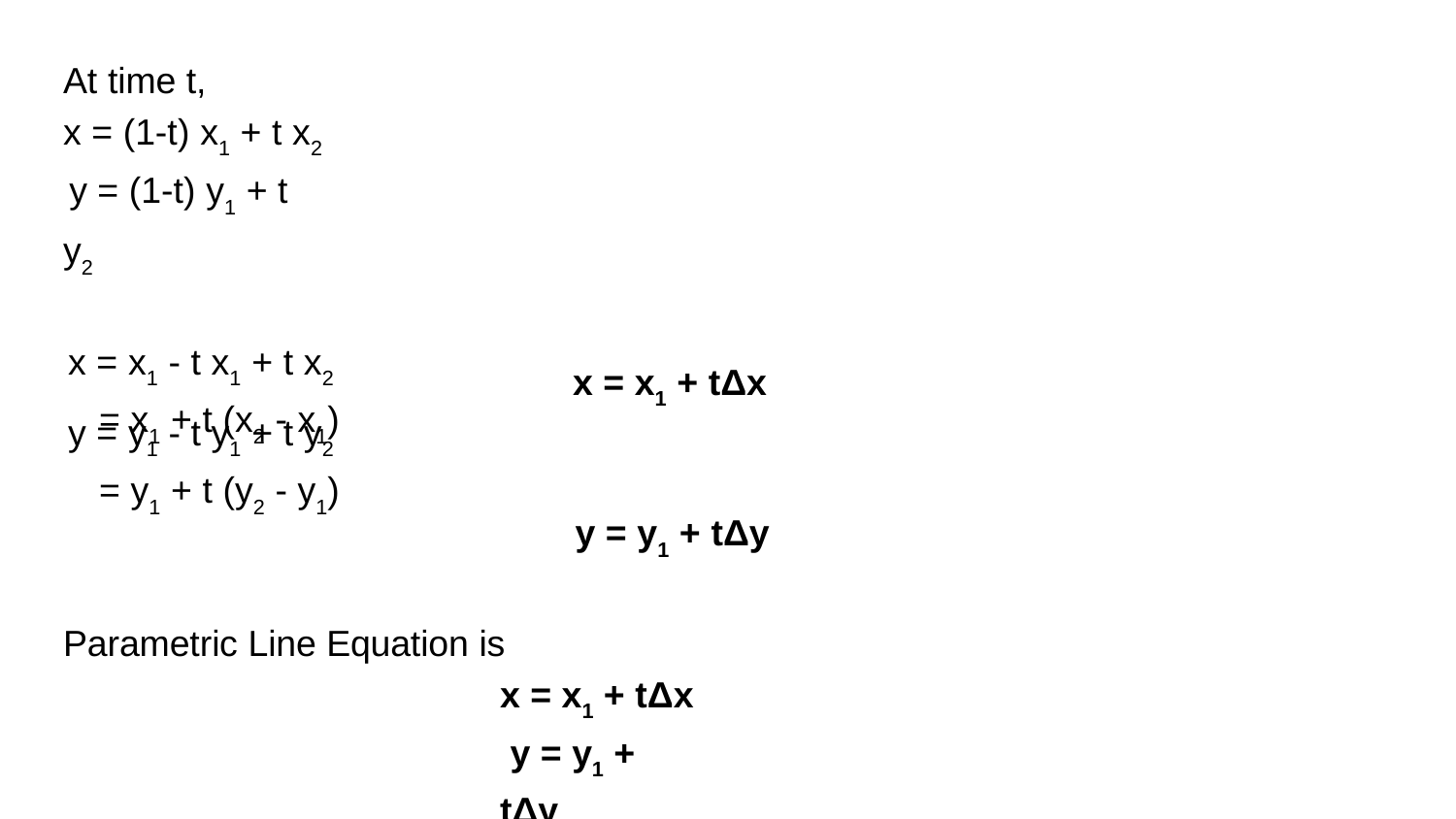

At time t,
x = (1-t) x1 + t x2  y = (1-t) y1 + t y2

x = x1 - t x1 + t x2
= x1 + t (x2 - x1)
x = x1 + tΔx
y = y1 - t y1 + t y2
= y1 + t (y2 - y1)
y = y1 + tΔy

Parametric Line Equation is
x = x1 + tΔx  y = y1 + tΔy